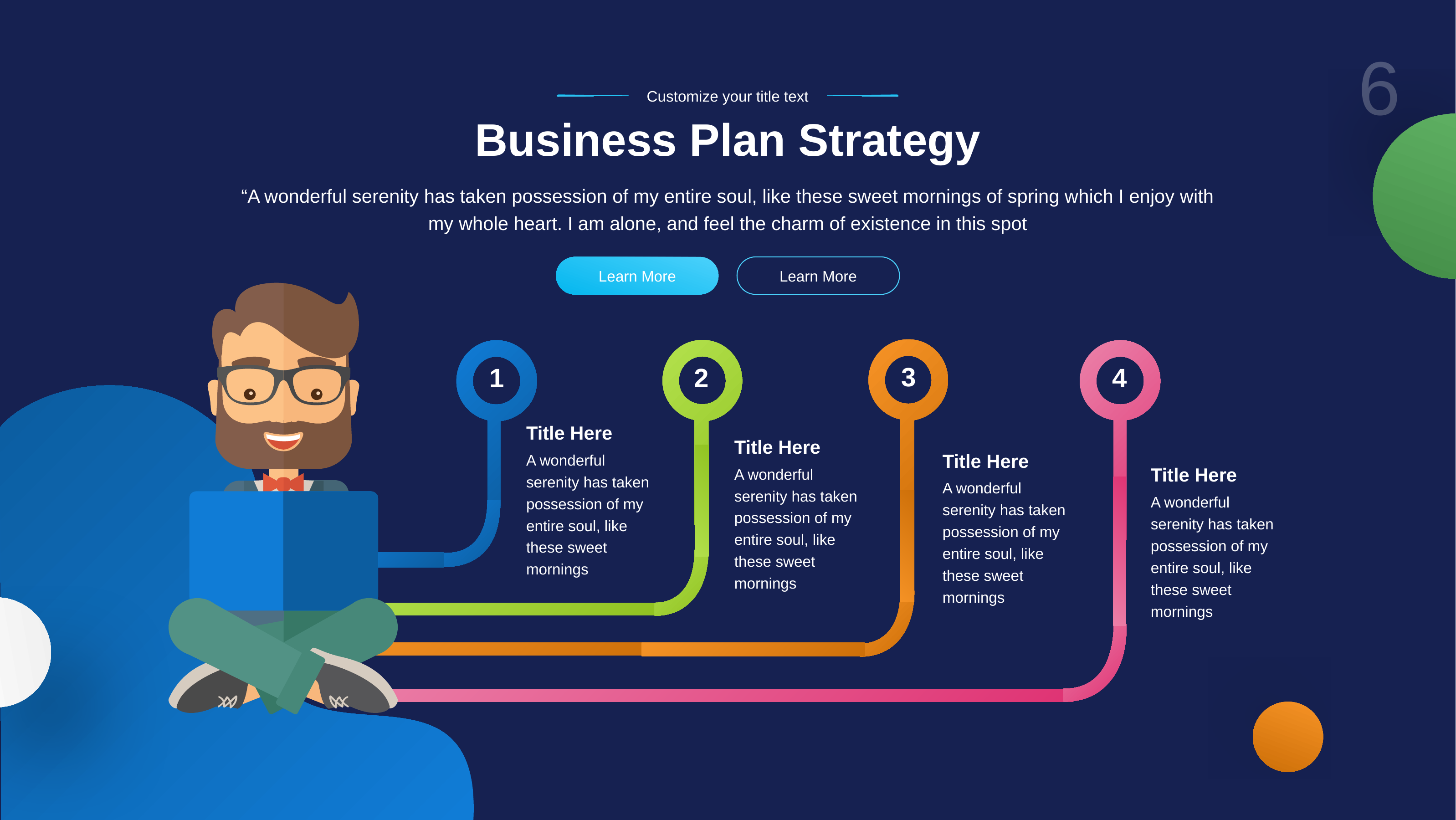

Customize your title text

Business Plan Strategy

“A wonderful serenity has taken possession of my entire soul, like these sweet mornings of spring which I enjoy with my whole heart. I am alone, and feel the charm of existence in this spot
Learn More
Learn More

3
1
2
4

Title Here

Title Here

A wonderful serenity has taken possession of my entire soul, like these sweet mornings
Title Here
A wonderful serenity has taken possession of my entire soul, like these sweet mornings
Title Here

A wonderful serenity has taken possession of my entire soul, like these sweet mornings

A wonderful serenity has taken possession of my entire soul, like these sweet mornings